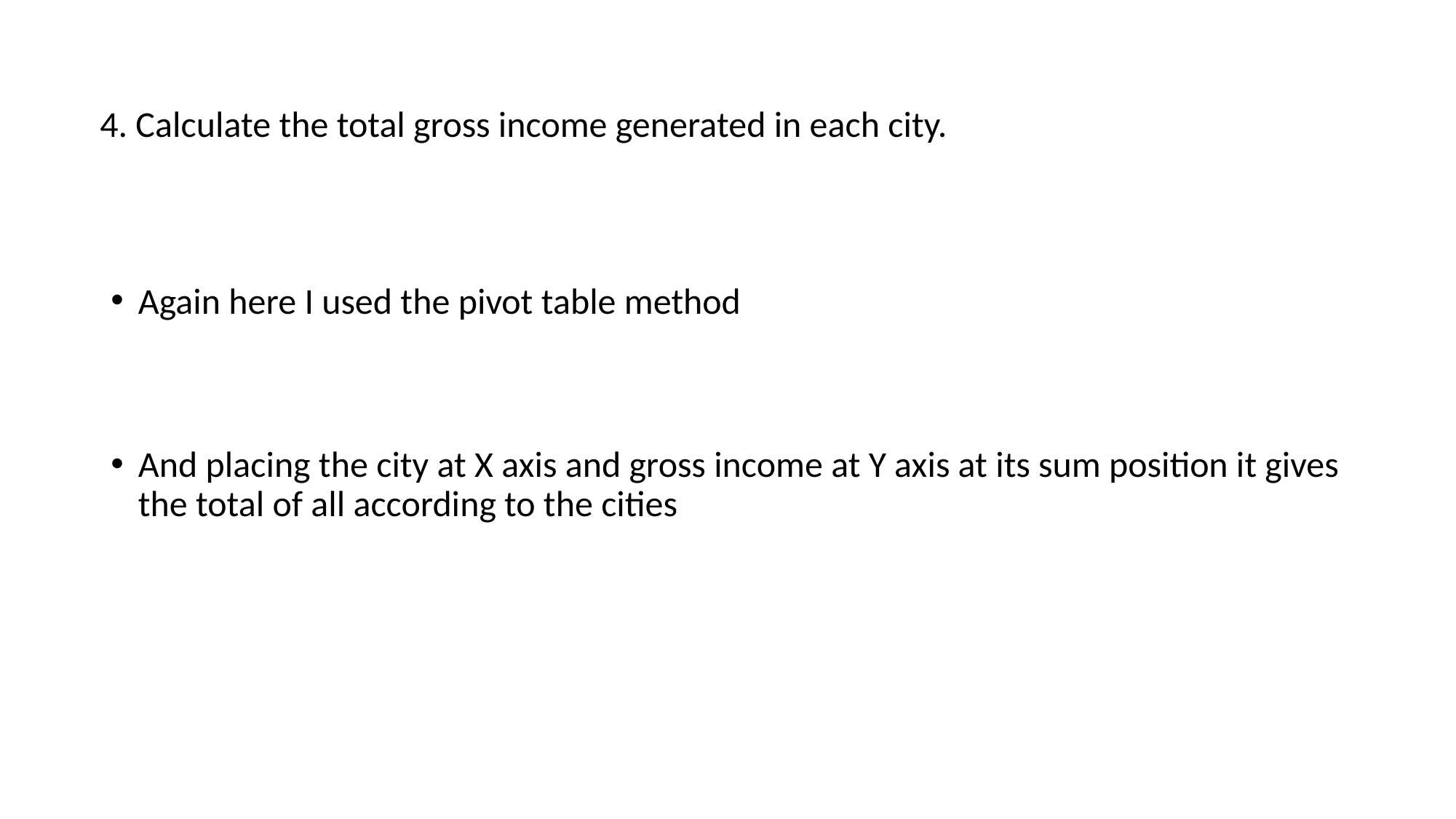

# 4. Calculate the total gross income generated in each city.

Again here I used the pivot table method

And placing the city at X axis and gross income at Y axis at its sum position it gives the total of all according to the cities